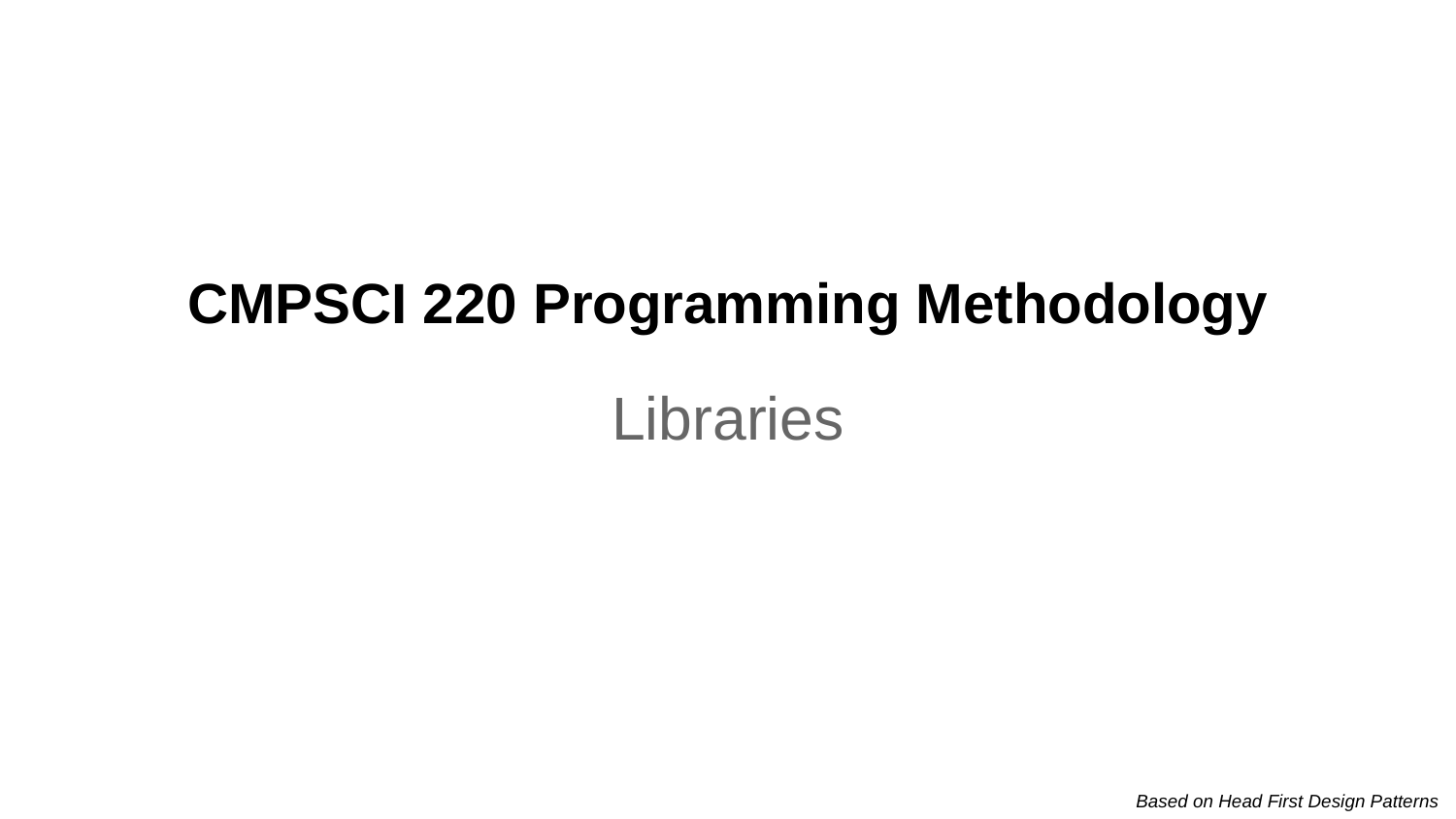

# CMPSCI 220 Programming Methodology
Libraries
Based on Head First Design Patterns